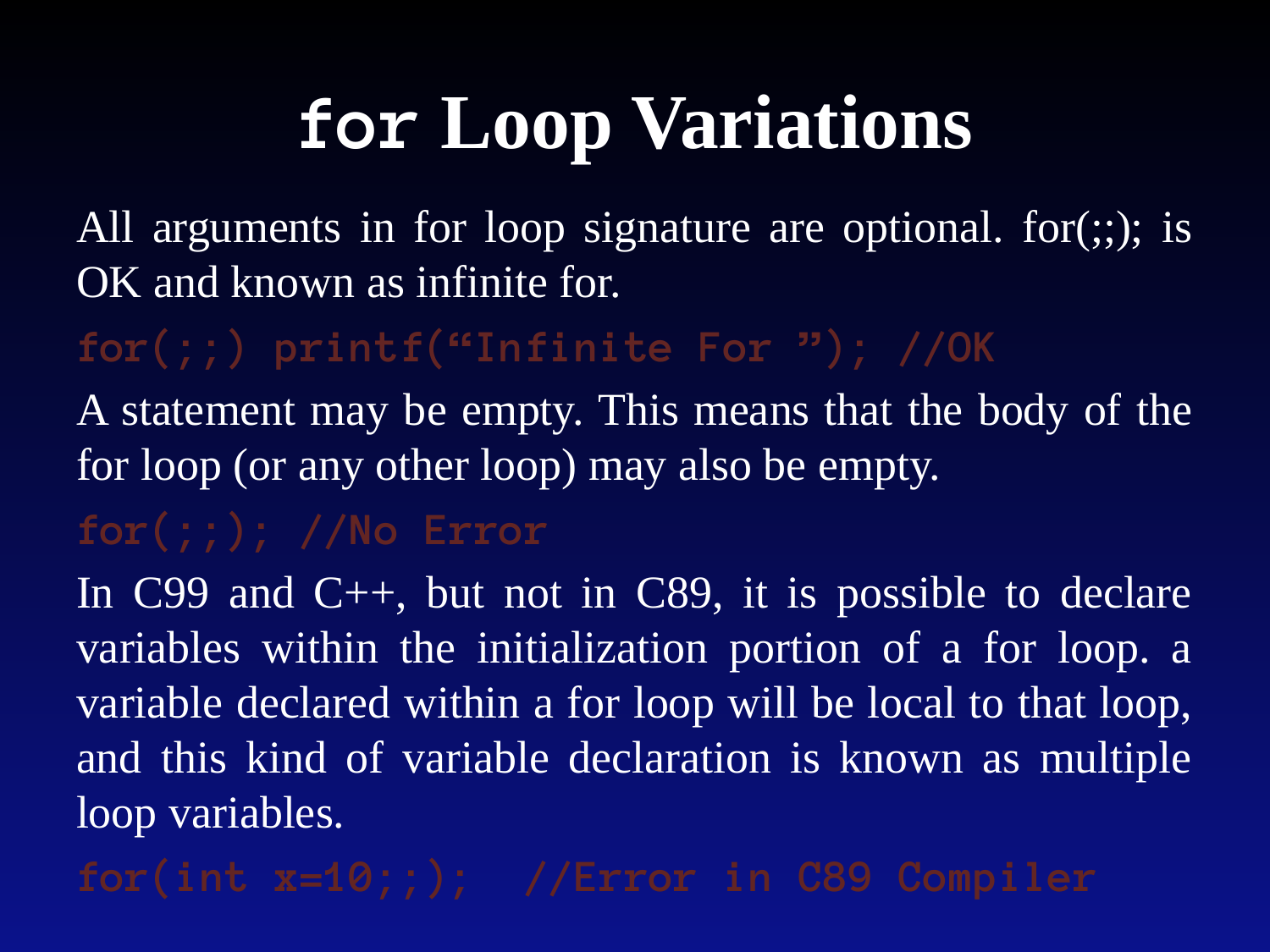

# for Loop Variations
All arguments in for loop signature are optional. for(;;); is OK and known as infinite for.
for(;;) printf(“Infinite For ”); //OK
A statement may be empty. This means that the body of the for loop (or any other loop) may also be empty.
for(;;); //No Error
In C99 and C++, but not in C89, it is possible to declare variables within the initialization portion of a for loop. a variable declared within a for loop will be local to that loop, and this kind of variable declaration is known as multiple loop variables.
for(int x=10;;);  //Error in C89 Compiler